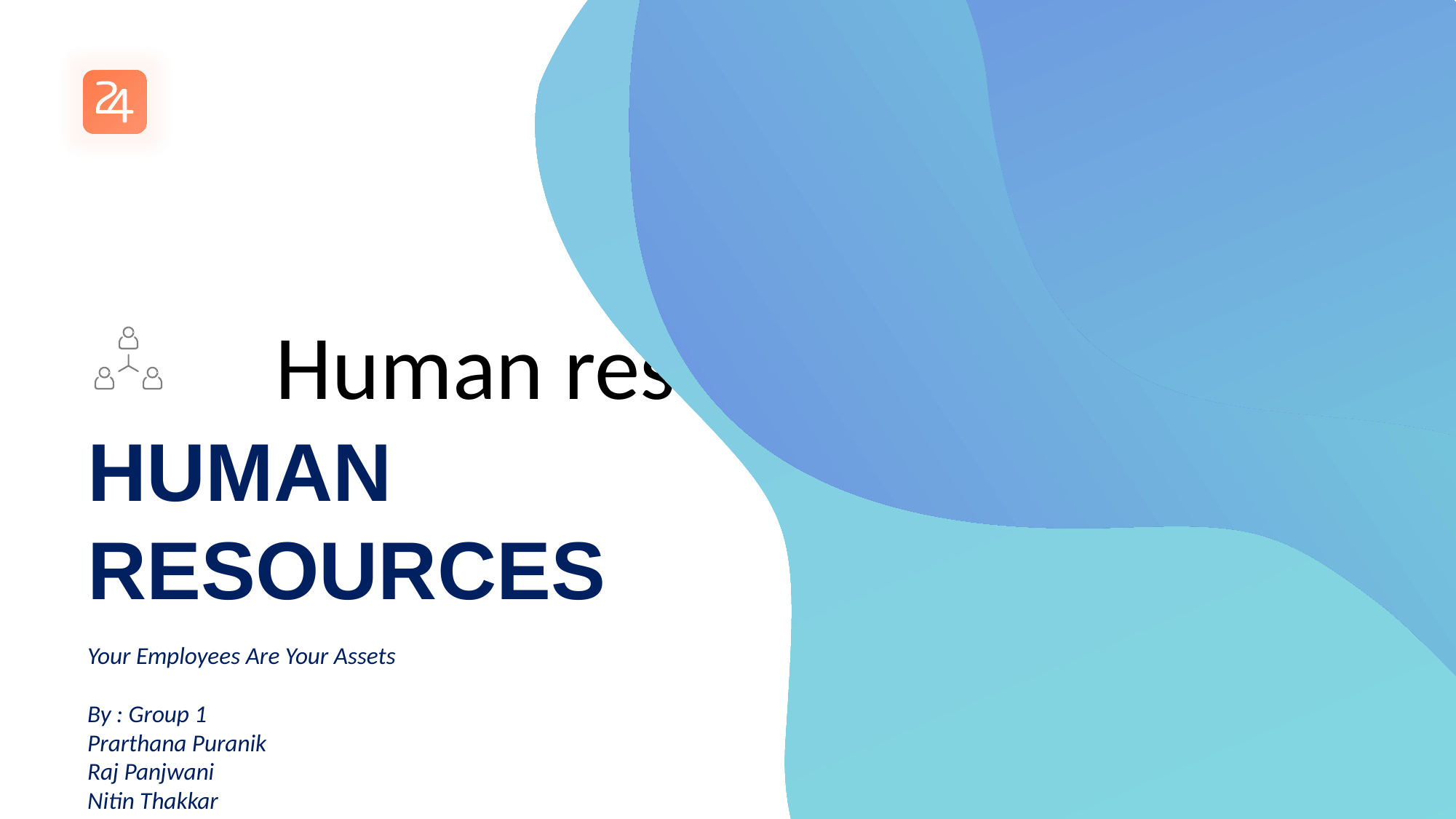

# Human resources slide 1

HUMAN RESOURCES
Your Employees Are Your Assets
By : Group 1
Prarthana Puranik
Raj Panjwani
Nitin Thakkar